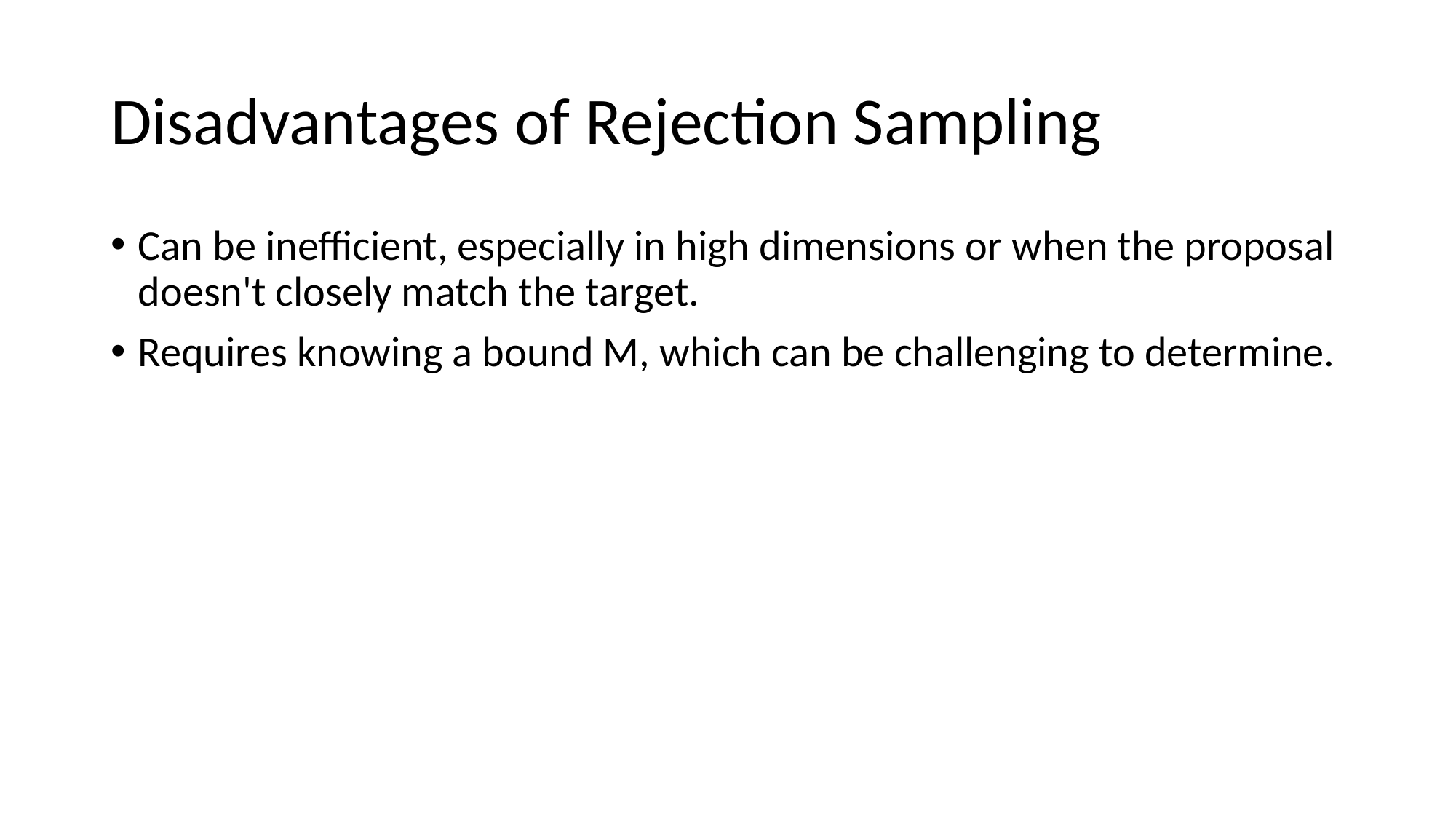

# Disadvantages of Rejection Sampling
Can be inefficient, especially in high dimensions or when the proposal doesn't closely match the target.
Requires knowing a bound M, which can be challenging to determine.